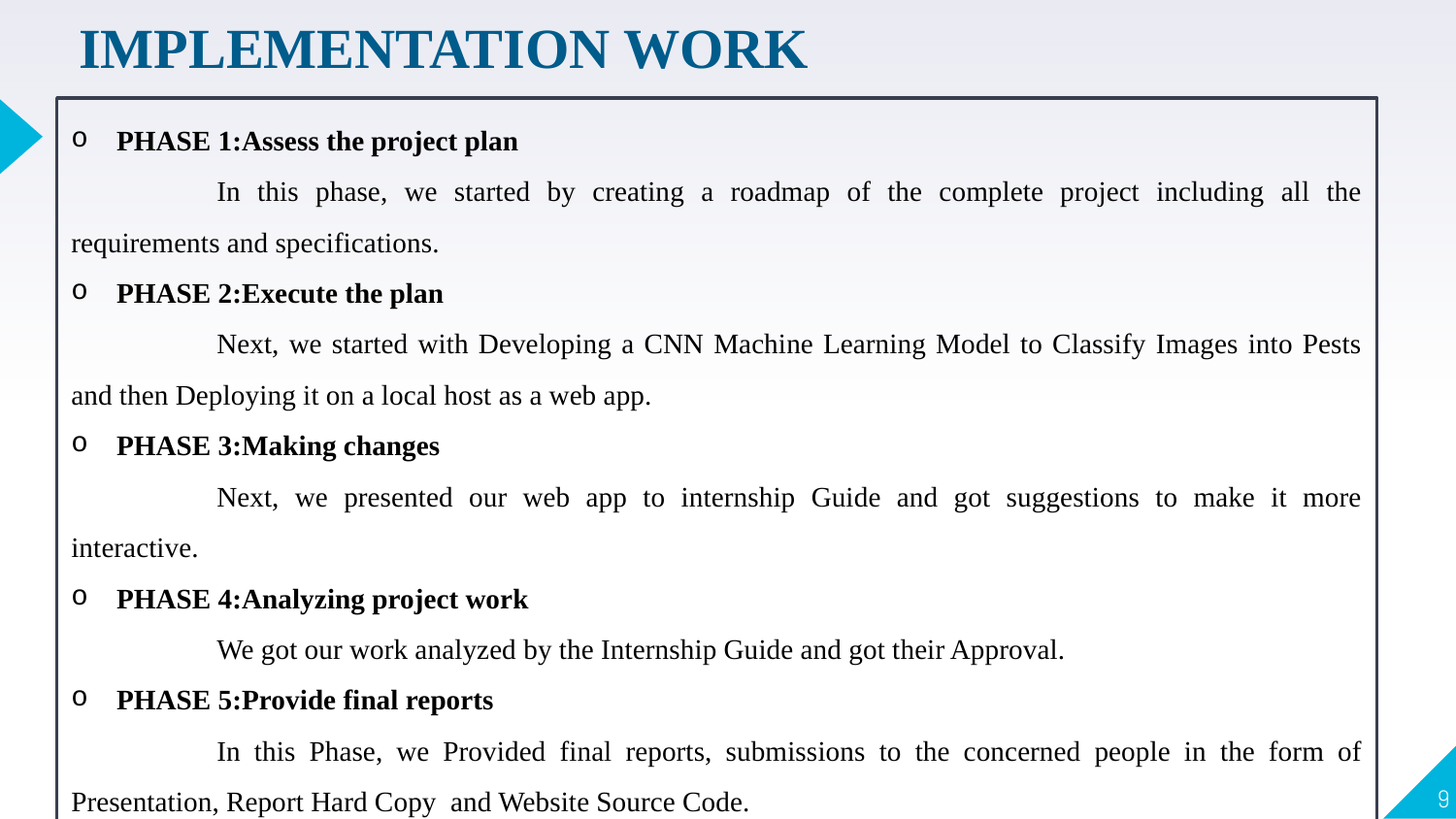

# IMPLEMENTATION WORK
PHASE 1:Assess the project plan
	In this phase, we started by creating a roadmap of the complete project including all the requirements and specifications.
PHASE 2:Execute the plan
	Next, we started with Developing a CNN Machine Learning Model to Classify Images into Pests and then Deploying it on a local host as a web app.
PHASE 3:Making changes
	Next, we presented our web app to internship Guide and got suggestions to make it more interactive.
PHASE 4:Analyzing project work
	We got our work analyzed by the Internship Guide and got their Approval.
PHASE 5:Provide final reports
	In this Phase, we Provided final reports, submissions to the concerned people in the form of Presentation, Report Hard Copy  and Website Source Code.
9